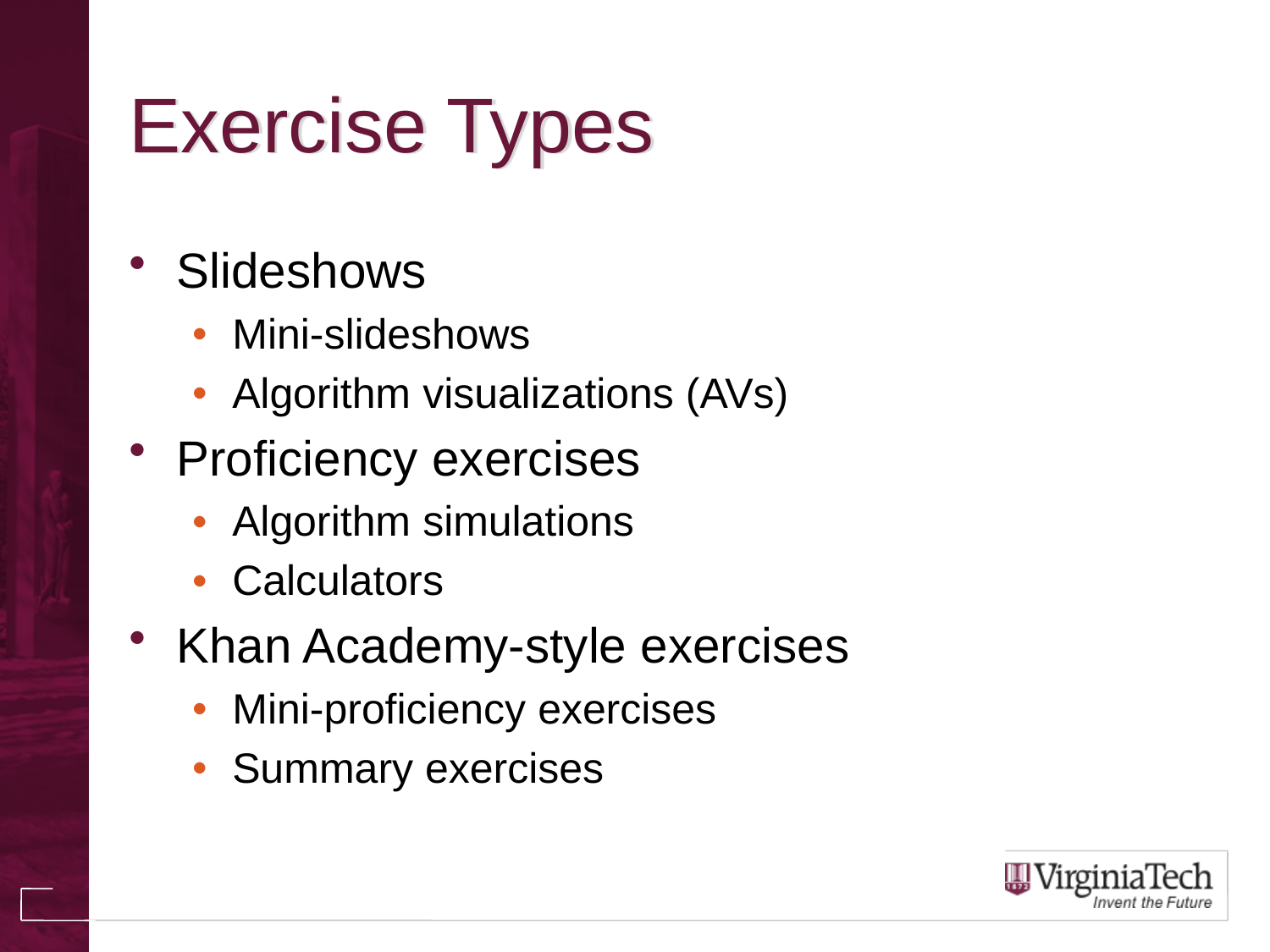

# Exercise Types
Slideshows
Mini-slideshows
Algorithm visualizations (AVs)
Proficiency exercises
Algorithm simulations
Calculators
Khan Academy-style exercises
Mini-proficiency exercises
Summary exercises